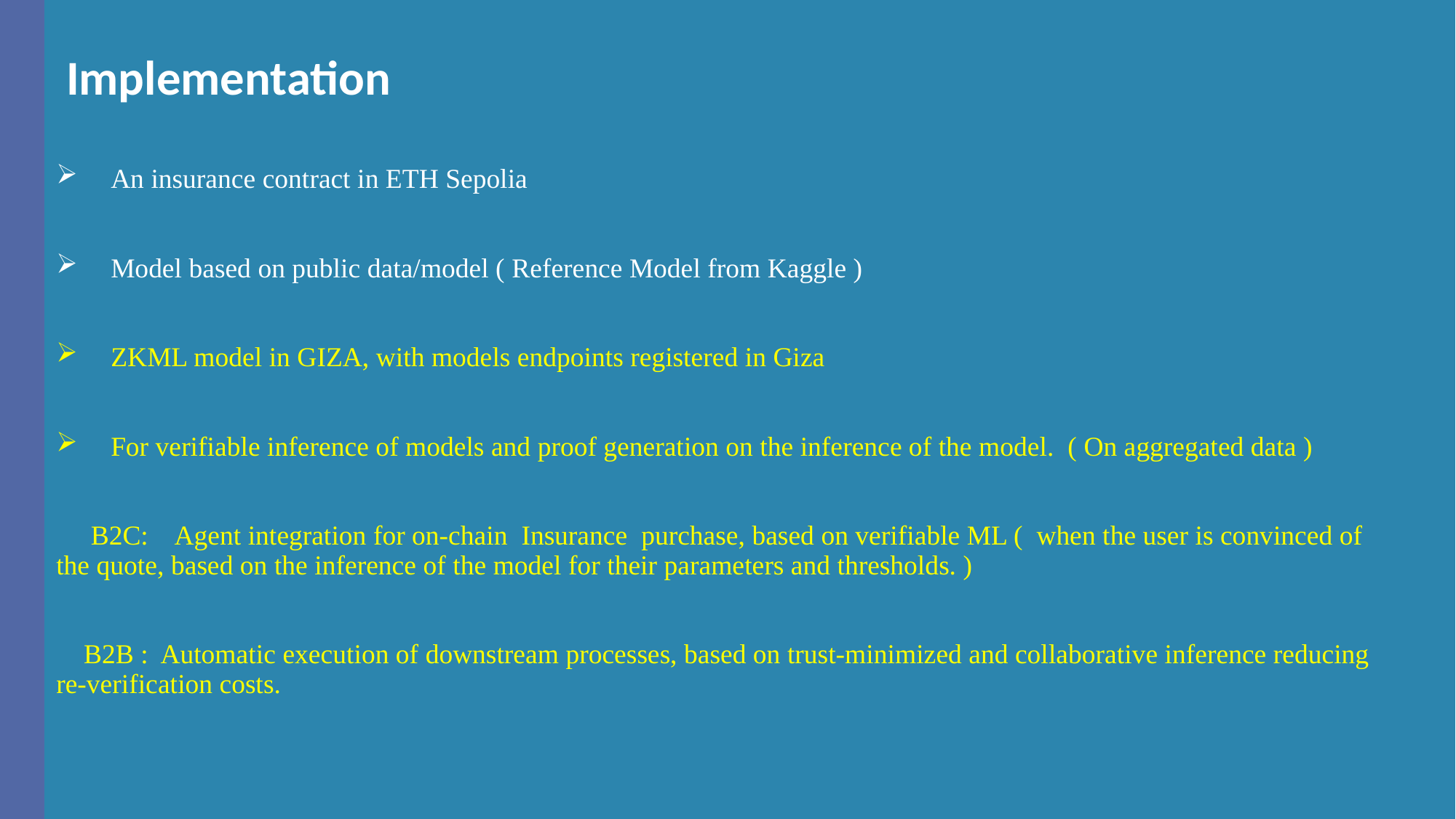

# Implementation

An insurance contract in ETH Sepolia

Model based on public data/model ( Reference Model from Kaggle )

ZKML model in GIZA, with models endpoints registered in Giza

For verifiable inference of models and proof generation on the inference of the model.  ( On aggregated data )

     B2C:    Agent integration for on-chain  Insurance  purchase, based on verifiable ML (  when the user is convinced of the quote, based on the inference of the model for their parameters and thresholds. )

    B2B :  Automatic execution of downstream processes, based on trust-minimized and collaborative inference reducing re-verification costs.